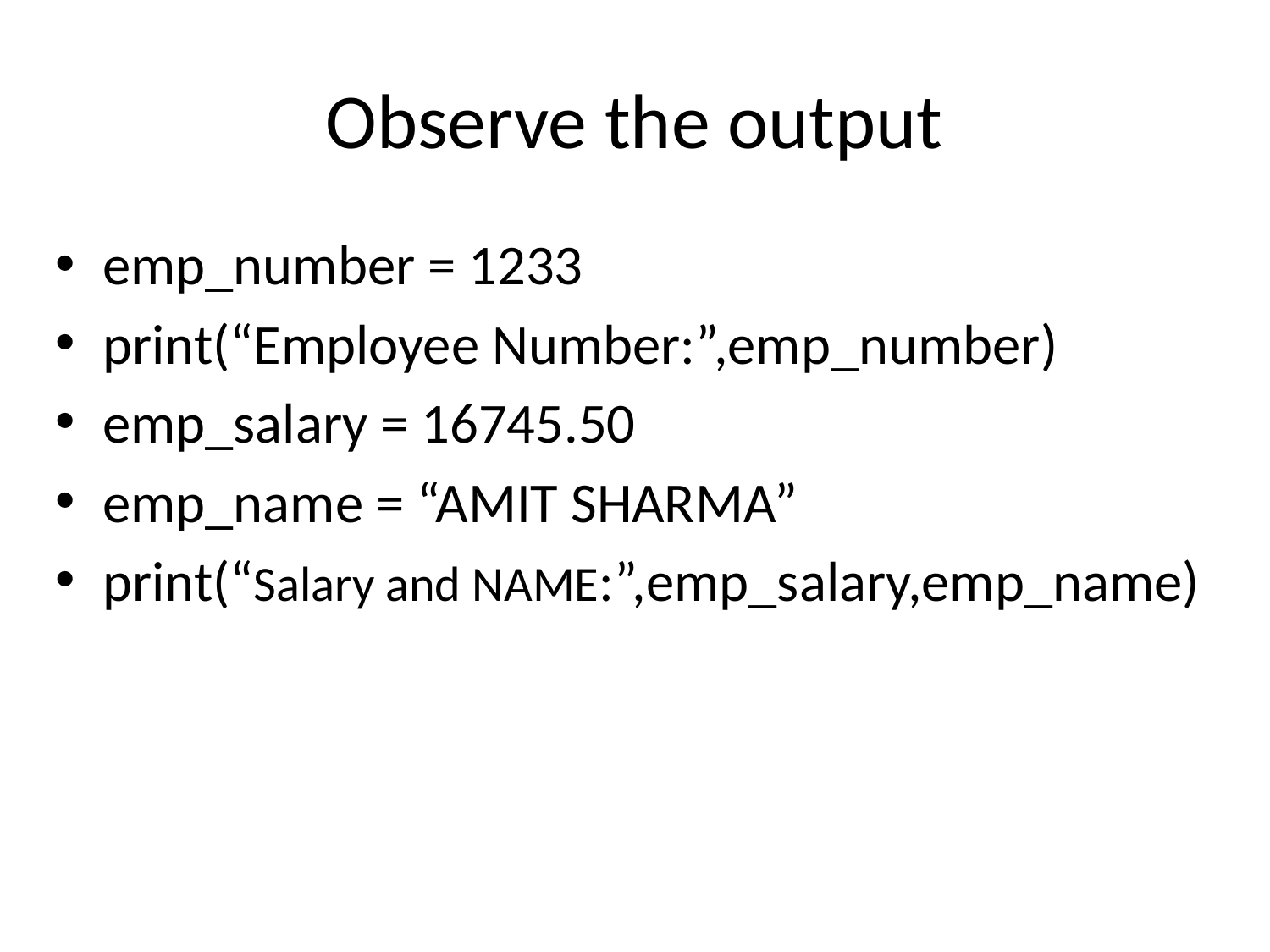

# Observe the output
emp_number = 1233
print(“Employee Number:”,emp_number)
emp_salary = 16745.50
emp_name = “AMIT SHARMA”
print(“Salary and NAME:”,emp_salary,emp_name)